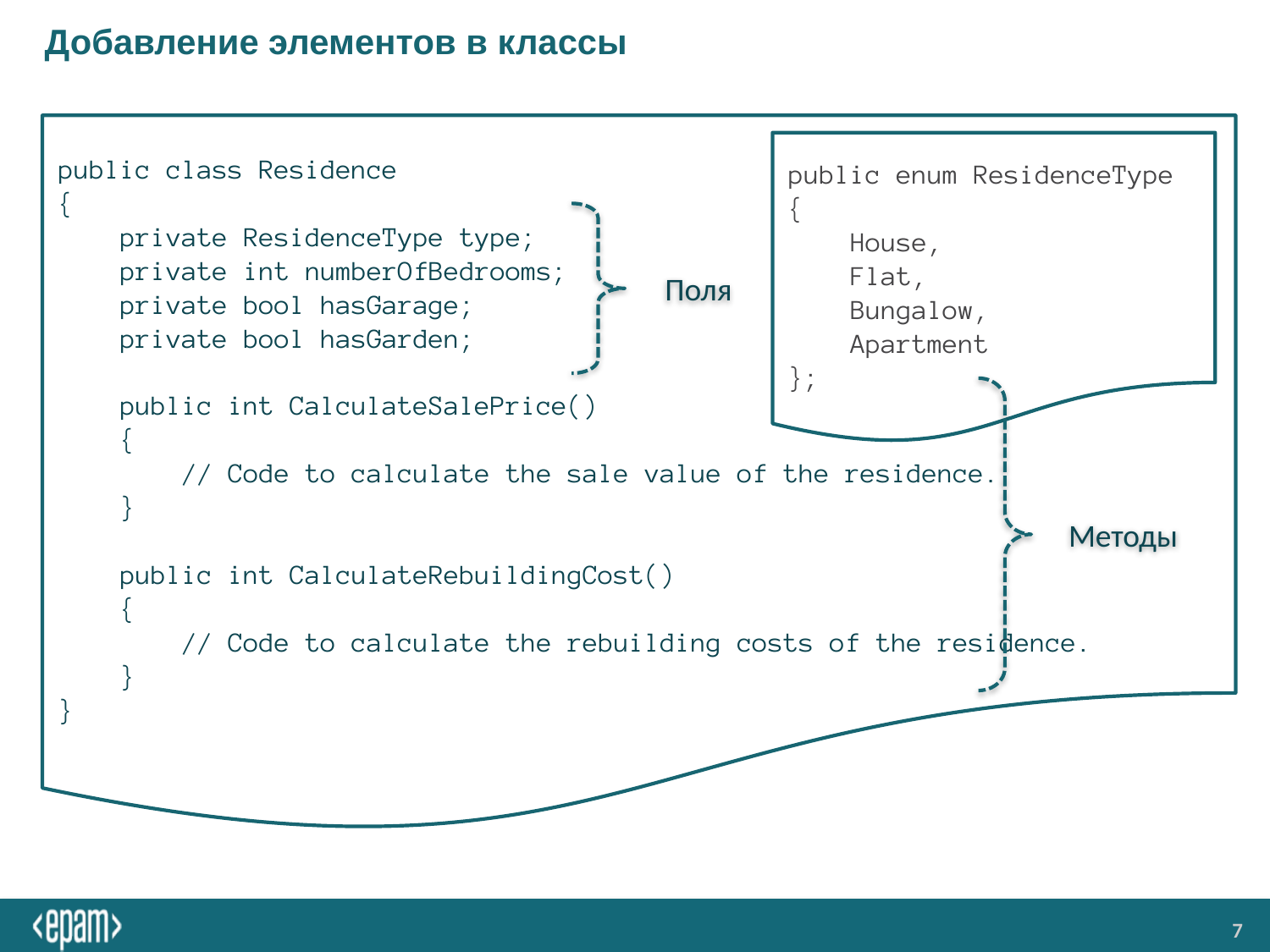

# Добавление элементов в классы

public class Residence
{
    private ResidenceType type;
    private int numberOfBedrooms;
    private bool hasGarage;
    private bool hasGarden;

    public int CalculateSalePrice()
    {
        // Code to calculate the sale value of the residence.
    }

    public int CalculateRebuildingCost()
    {
        // Code to calculate the rebuilding costs of the residence.
    }
}

public enum ResidenceType
{
    House,
    Flat,
    Bungalow,
    Apartment
};

Поля

Методы